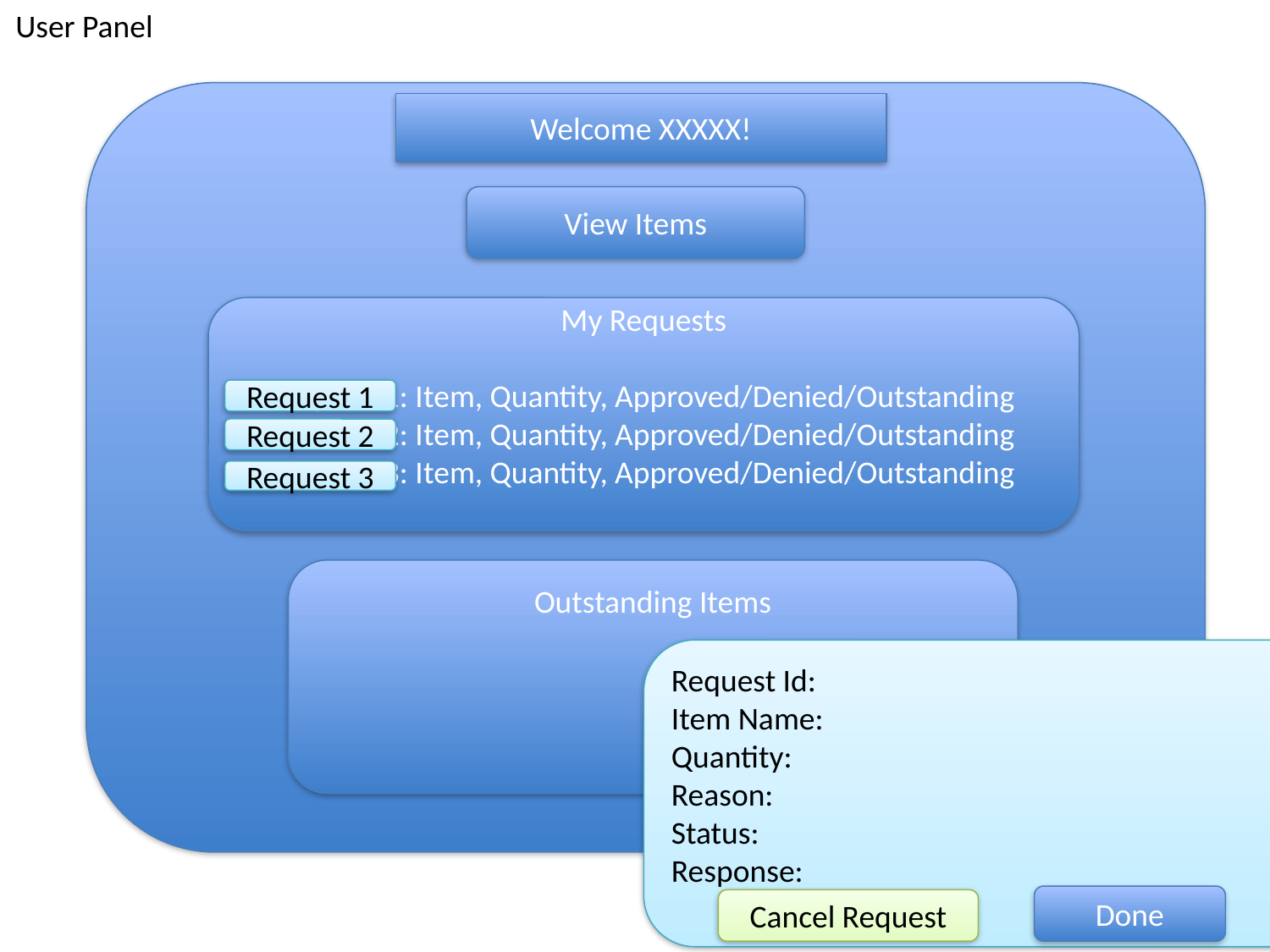

User Panel

Welcome XXXXX!
View Items
My Requests

Request 1: Item, Quantity, Approved/Denied/Outstanding
Request 2: Item, Quantity, Approved/Denied/Outstanding
Request 3: Item, Quantity, Approved/Denied/Outstanding

Request 1
Request 2
Request 3
Outstanding Items

Request Id:
Item Name:
Quantity:
Reason:
Status:
Response:

Done
Cancel Request